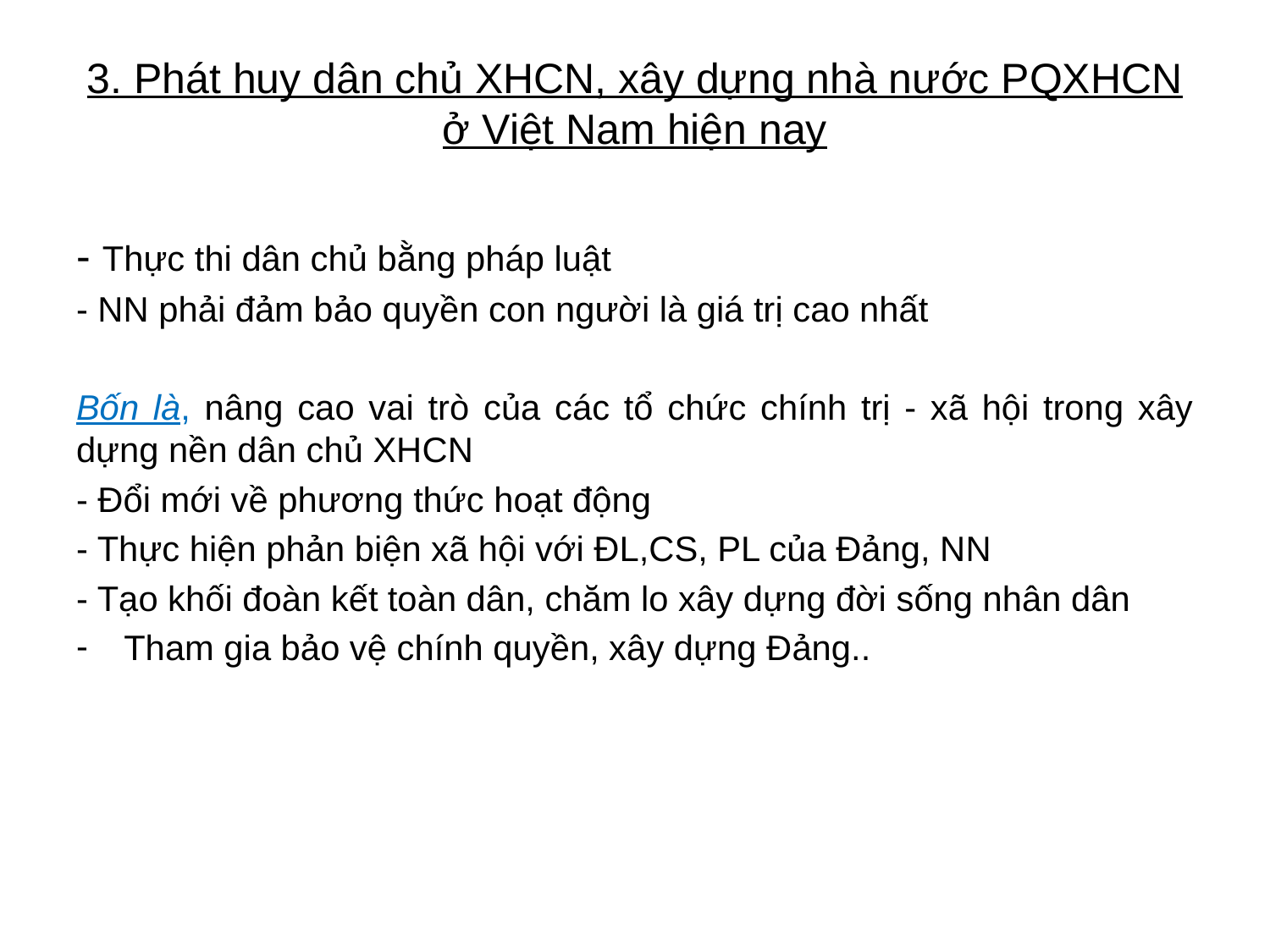

# 3. Phát huy dân chủ XHCN, xây dựng nhà nước PQXHCN ở Việt Nam hiện nay
- Thực thi dân chủ bằng pháp luật
- NN phải đảm bảo quyền con người là giá trị cao nhất

Bốn là, nâng cao vai trò của các tổ chức chính trị - xã hội trong xây dựng nền dân chủ XHCN
- Đổi mới về phương thức hoạt động
- Thực hiện phản biện xã hội với ĐL,CS, PL của Đảng, NN
- Tạo khối đoàn kết toàn dân, chăm lo xây dựng đời sống nhân dân
Tham gia bảo vệ chính quyền, xây dựng Đảng..